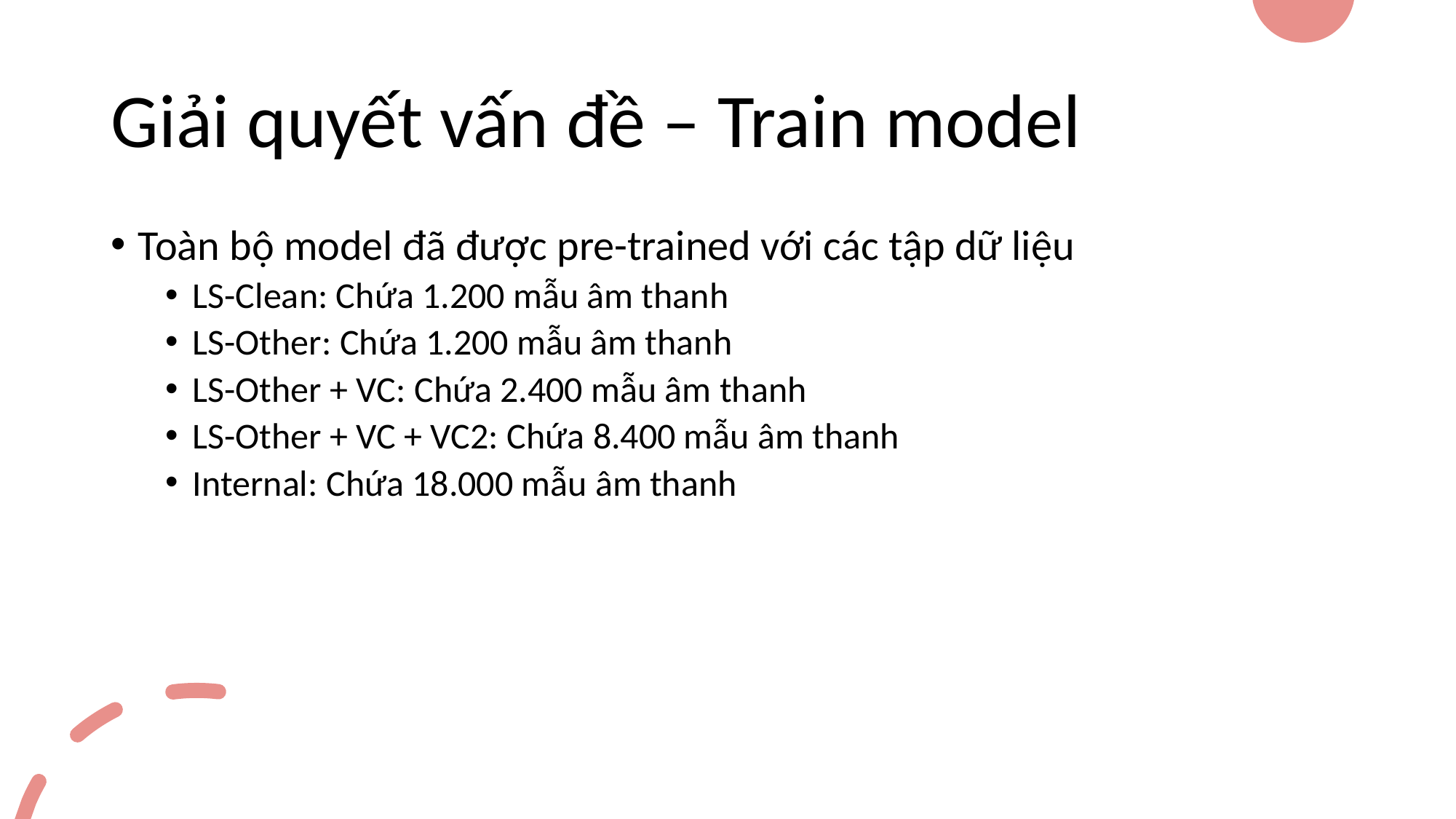

# Giải quyết vấn đề – Train model
Toàn bộ model đã được pre-trained với các tập dữ liệu
LS-Clean: Chứa 1.200 mẫu âm thanh
LS-Other: Chứa 1.200 mẫu âm thanh
LS-Other + VC: Chứa 2.400 mẫu âm thanh
LS-Other + VC + VC2: Chứa 8.400 mẫu âm thanh
Internal: Chứa 18.000 mẫu âm thanh